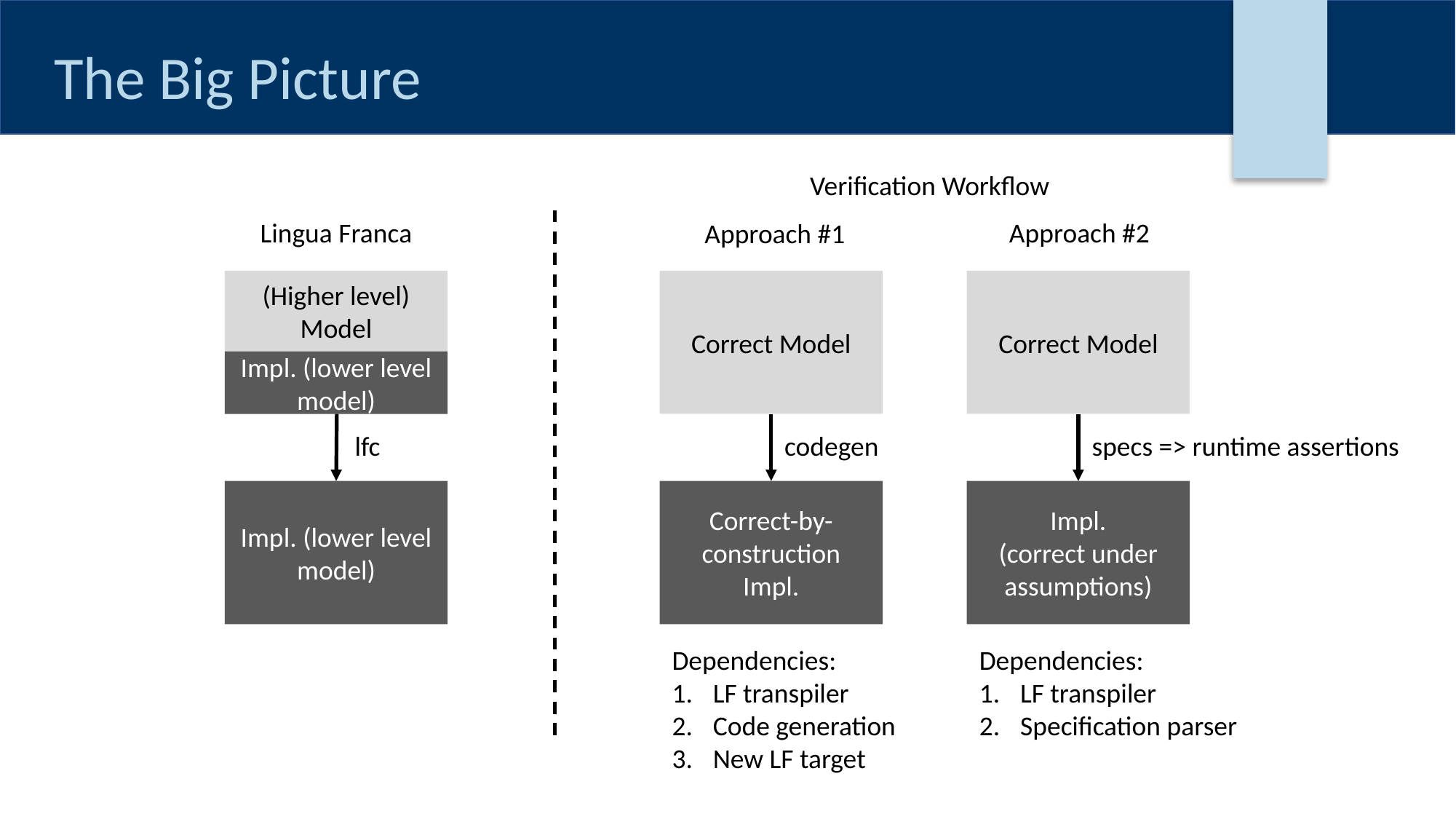

# The Big Picture
Verification Workflow
Lingua Franca
Approach #2
Approach #1
Correct Model
(Higher level) Model
Correct Model
Impl. (lower level model)
lfc
codegen
specs => runtime assertions
Impl.
(correct under
assumptions)
Impl. (lower level model)
Correct-by-construction
Impl.
Dependencies:
LF transpiler
Specification parser

Dependencies:
LF transpiler
Code generation
New LF target